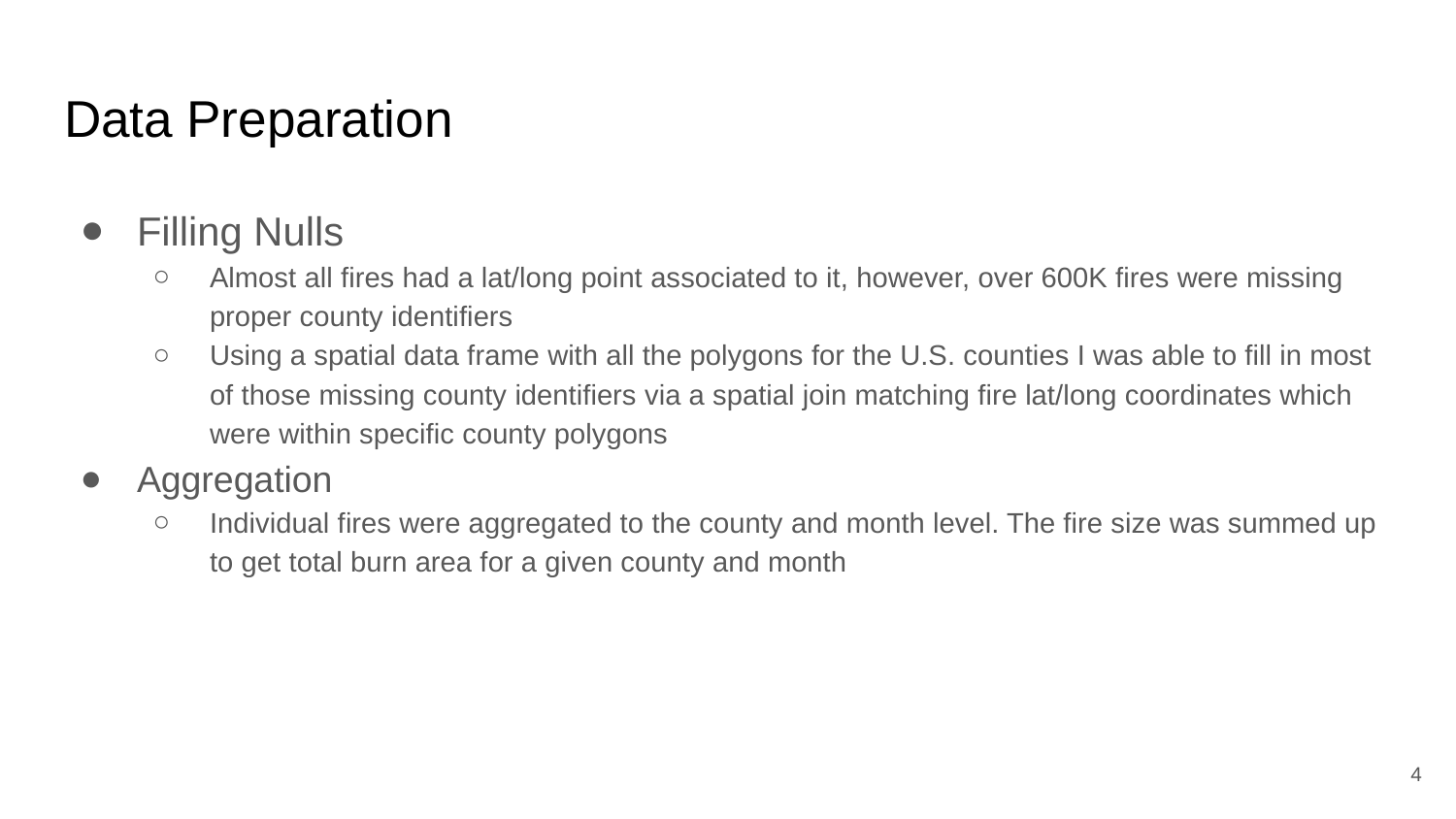

# Data Preparation
Filling Nulls
Almost all fires had a lat/long point associated to it, however, over 600K fires were missing proper county identifiers
Using a spatial data frame with all the polygons for the U.S. counties I was able to fill in most of those missing county identifiers via a spatial join matching fire lat/long coordinates which were within specific county polygons
Aggregation
Individual fires were aggregated to the county and month level. The fire size was summed up to get total burn area for a given county and month

4